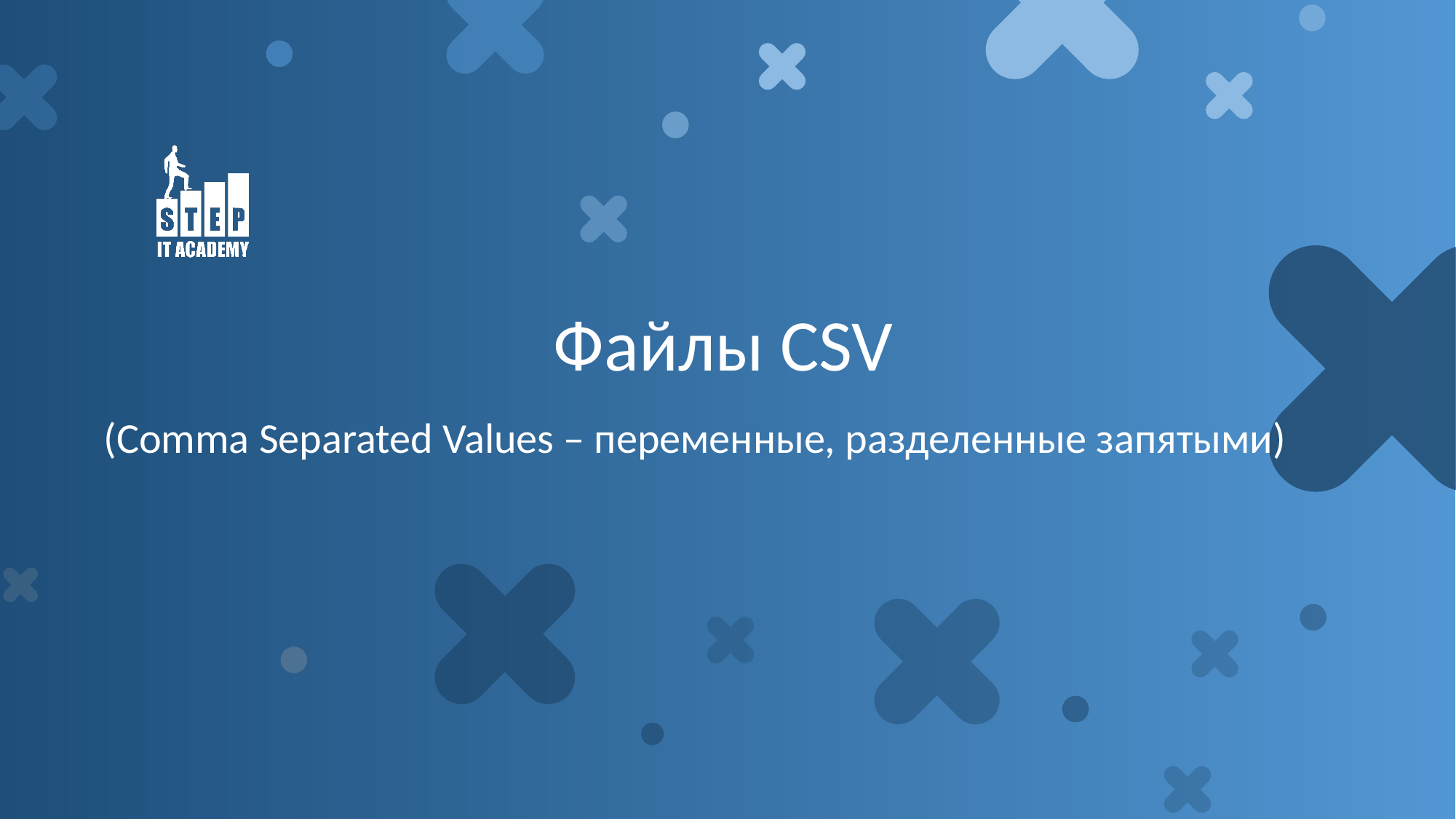

# Файлы CSV
(Comma Separated Values – переменные, разделенные запятыми)